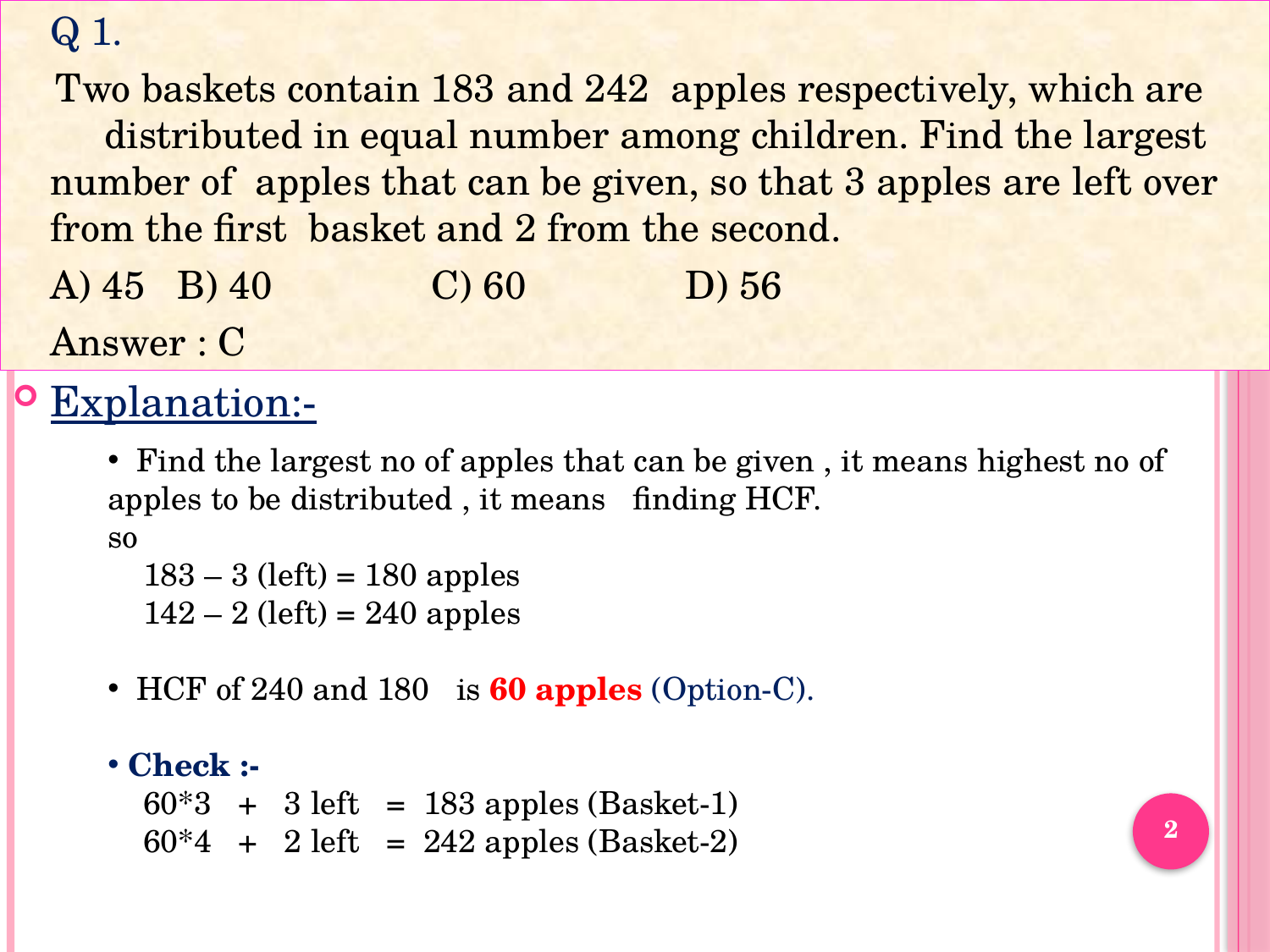

Q 1.
    Two baskets contain 183 and 242  apples respectively, which are          distributed in equal number among children. Find the largest number of  apples that can be given, so that 3 apples are left over from the first  basket and 2 from the second.
	A) 45	B) 40		C) 60		D) 56
	Answer : C
Explanation:-
#
  Find the largest no of apples that can be given , it means highest no of apples to be distributed , it means   finding HCF.
so
    183 – 3 (left) = 180 apples
    142 – 2 (left) = 240 apples

  HCF of 240 and 180   is 60 apples (Option-C).

 Check :-
    60*3   +   3 left   =  183 apples (Basket-1)
    60*4   +   2 left   =  242 apples (Basket-2)
2